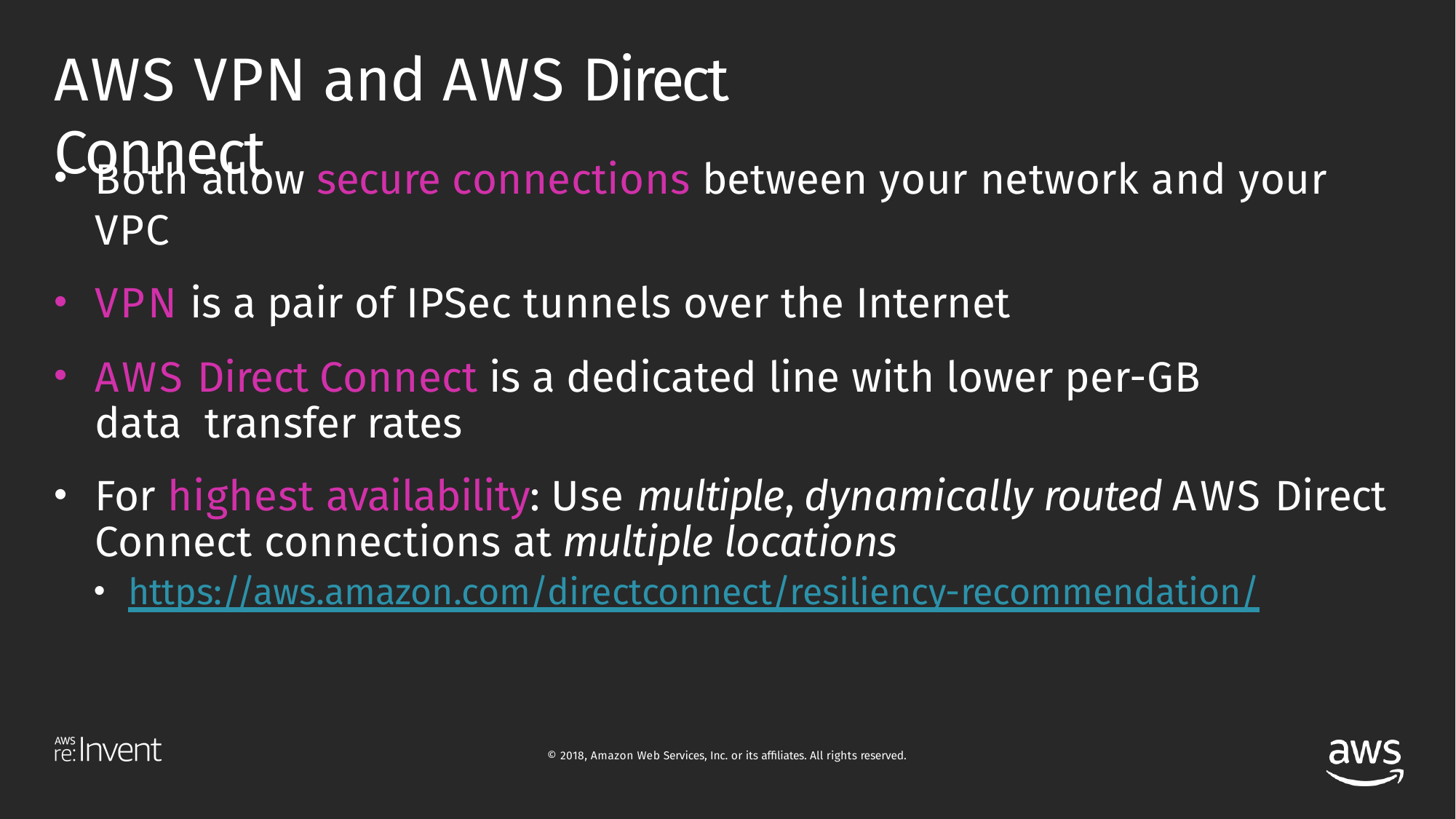

# AWS VPN and AWS Direct Connect
Both allow secure connections between your network and your VPC
VPN is a pair of IPSec tunnels over the Internet
AWS Direct Connect is a dedicated line with lower per-GB data  transfer rates
For highest availability: Use multiple, dynamically routed AWS Direct  Connect connections at multiple locations
https://aws.amazon.com/directconnect/resiliency-recommendation/
© 2018, Amazon Web Services, Inc. or its affiliates. All rights reserved.